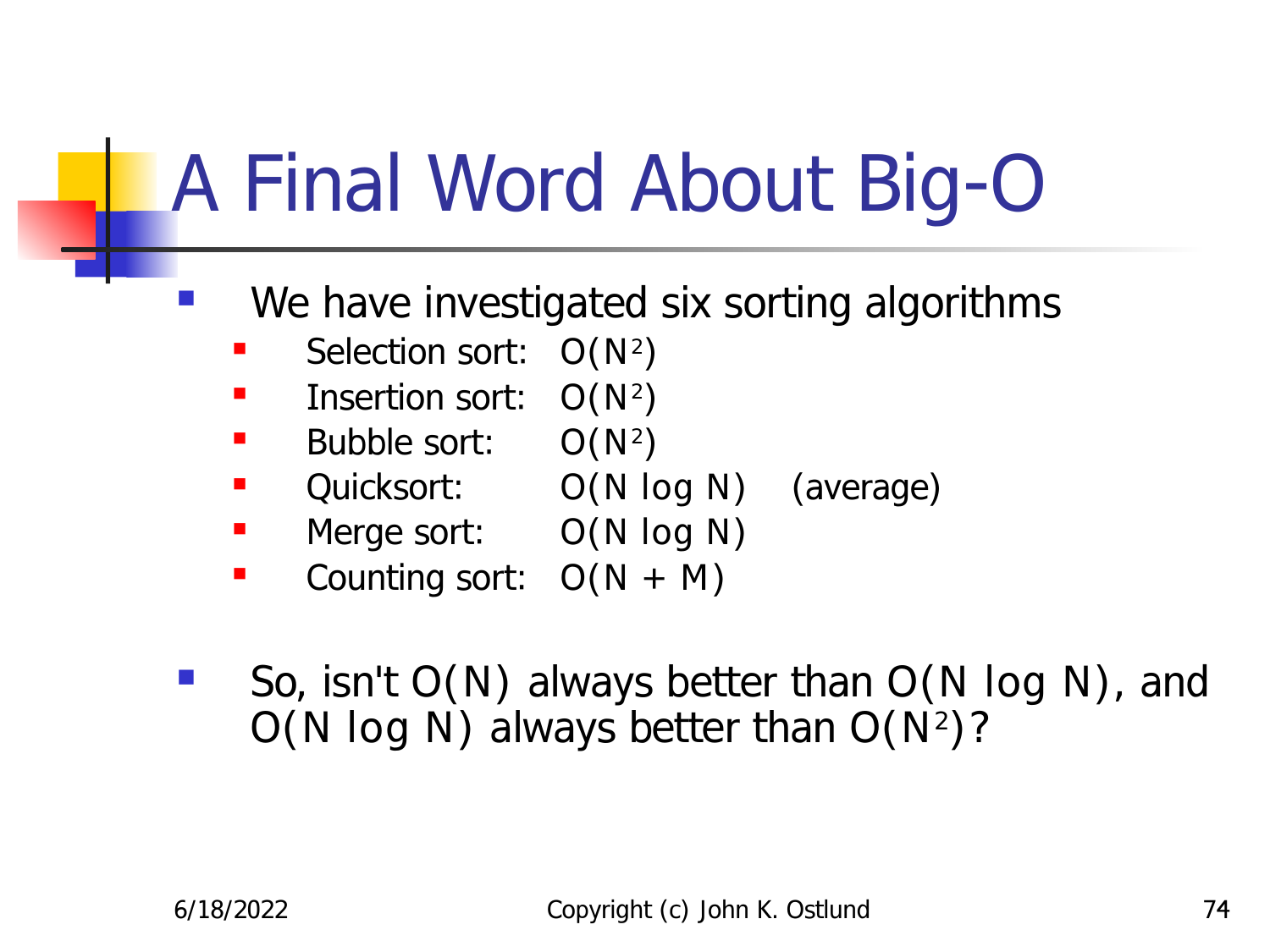

# A Final Word About Big-O
We have investigated six sorting algorithms
Selection sort:	O(N2)
Insertion sort:	O(N2)
Bubble sort:	O(N2)
Quicksort:	O(N log N)    (average)
Merge sort:	O(N log N)
Counting sort:	O(N + M)

So, isn't O(N) always better than O(N log N), and O(N log N) always better than O(N2)?
6/18/2022
Copyright (c) John K. Ostlund
74